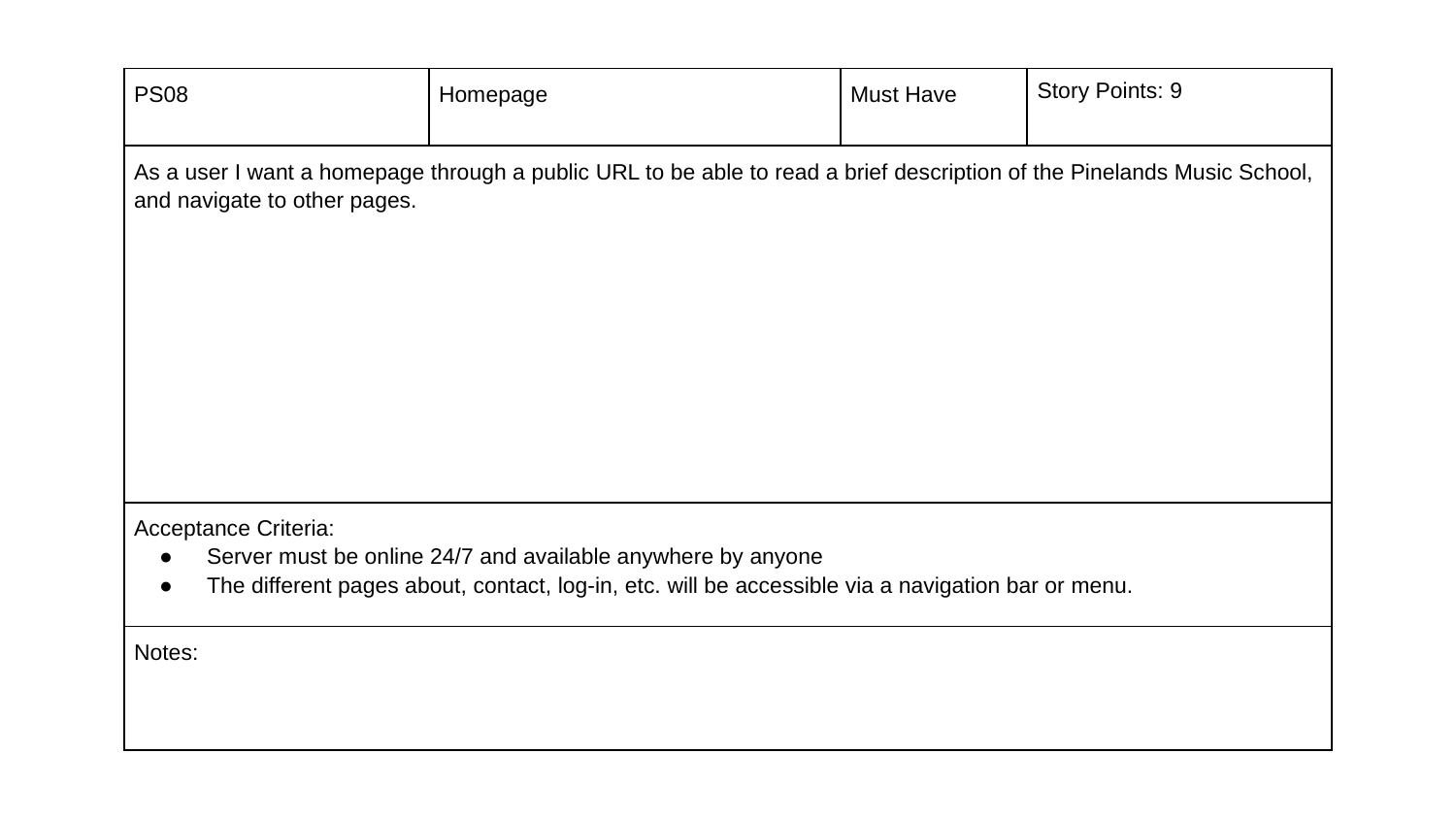

| PS08 | Homepage | Must Have | Story Points: 9 |
| --- | --- | --- | --- |
| As a user I want a homepage through a public URL to be able to read a brief description of the Pinelands Music School, and navigate to other pages. |  |  |  |
| Acceptance Criteria: Server must be online 24/7 and available anywhere by anyone The different pages about, contact, log-in, etc. will be accessible via a navigation bar or menu. |  |  |  |
| Notes: |  |  |  |